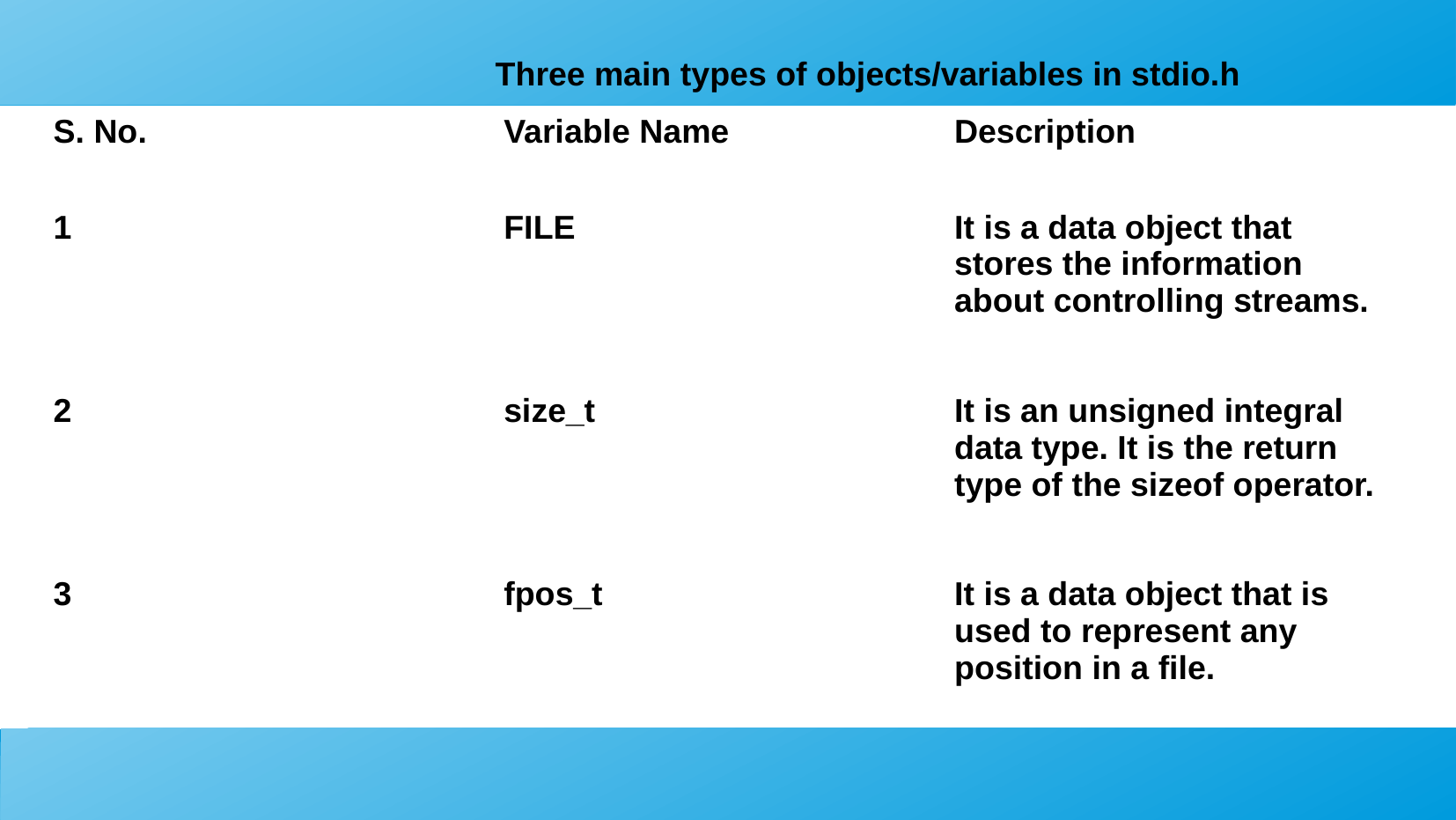

Three main types of objects/variables in stdio.h
| S. No. | Variable Name | Description |
| --- | --- | --- |
| 1 | FILE | It is a data object that stores the information about controlling streams. |
| 2 | size\_t | It is an unsigned integral data type. It is the return type of the sizeof operator. |
| 3 | fpos\_t | It is a data object that is used to represent any position in a file. |

5